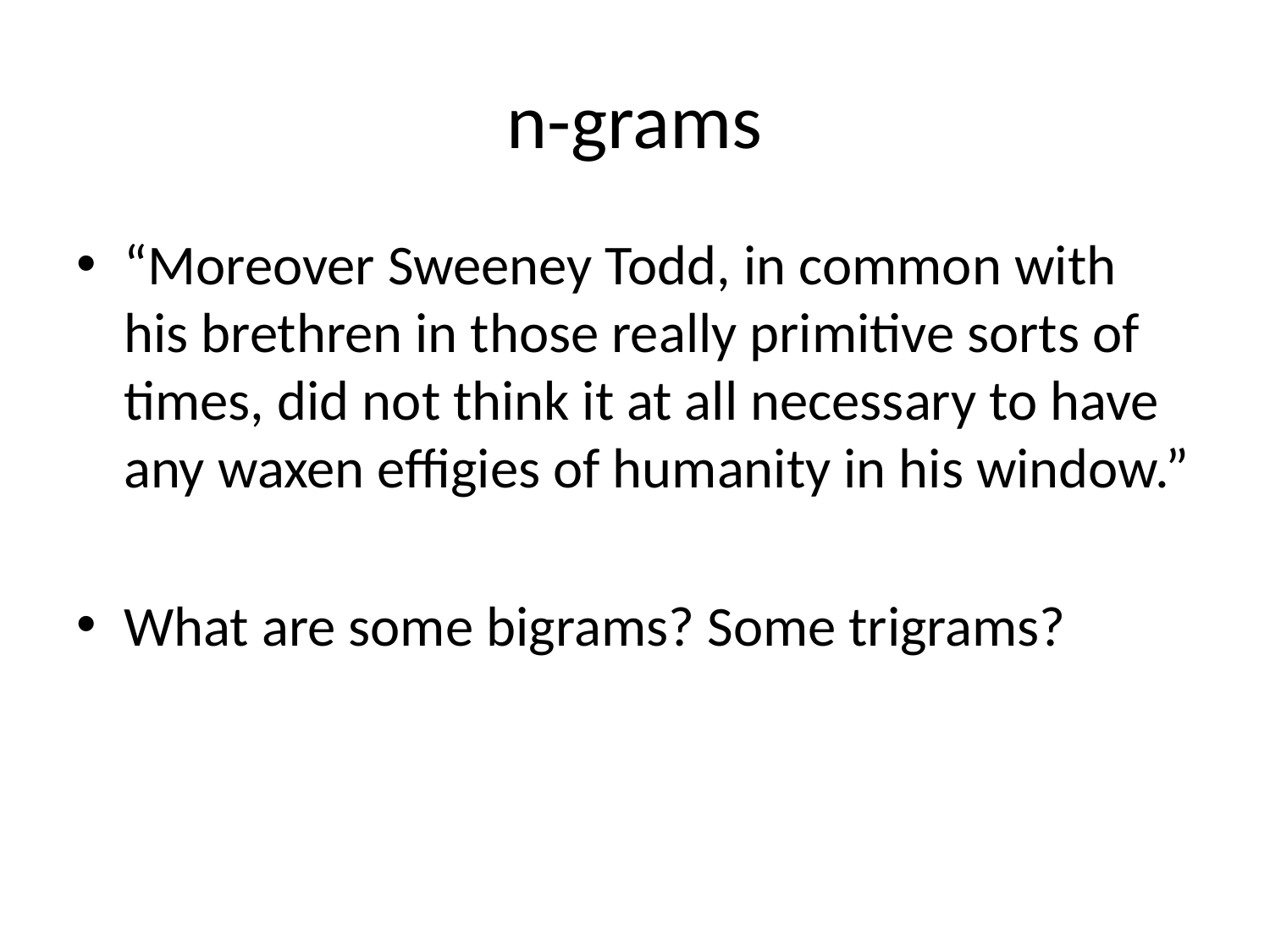

# n-grams
“Moreover Sweeney Todd, in common with his brethren in those really primitive sorts of times, did not think it at all necessary to have any waxen effigies of humanity in his window.”

What are some bigrams? Some trigrams?